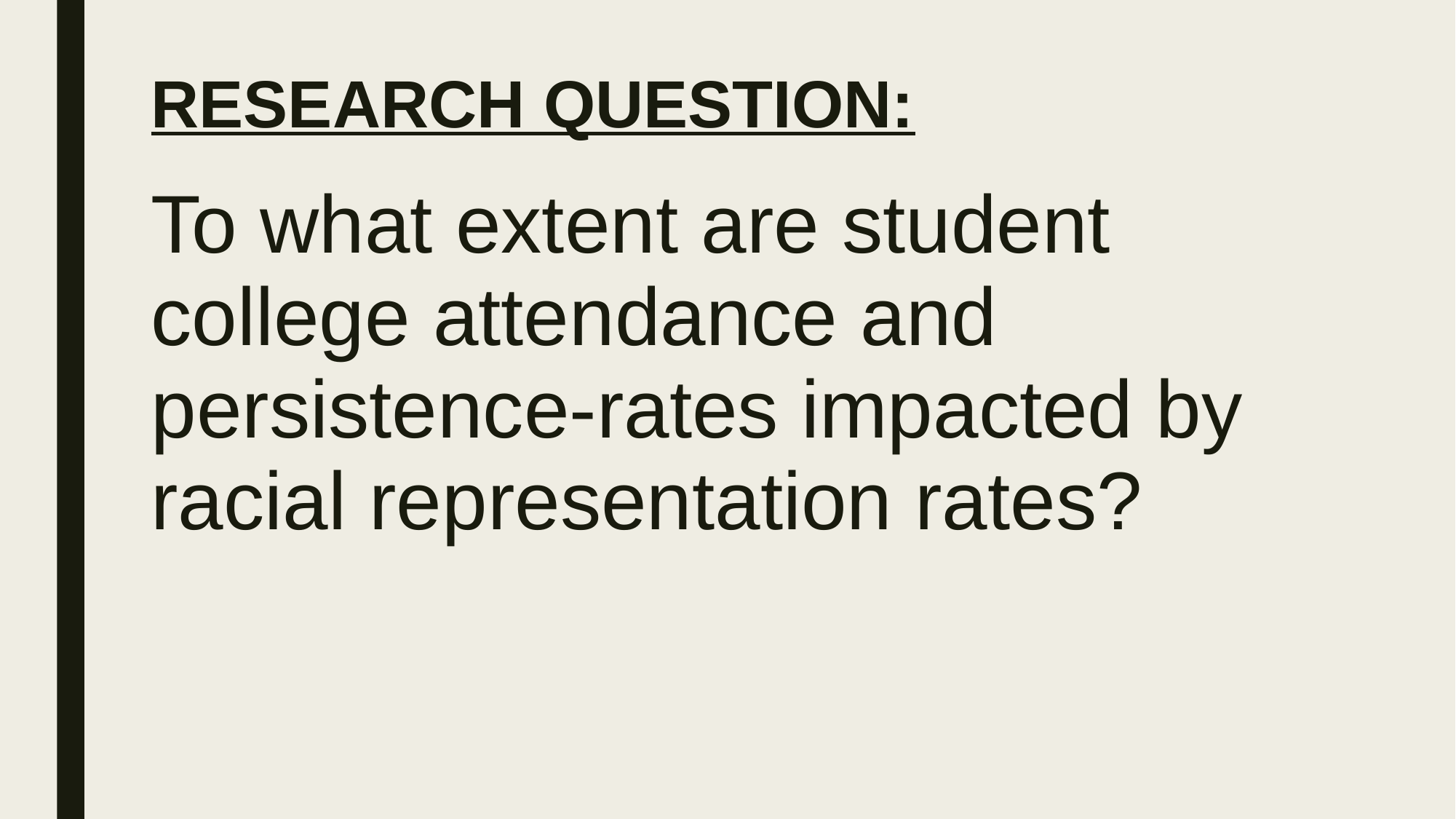

# RESEARCH QUESTION:
To what extent are student college attendance and persistence-rates impacted by racial representation rates?